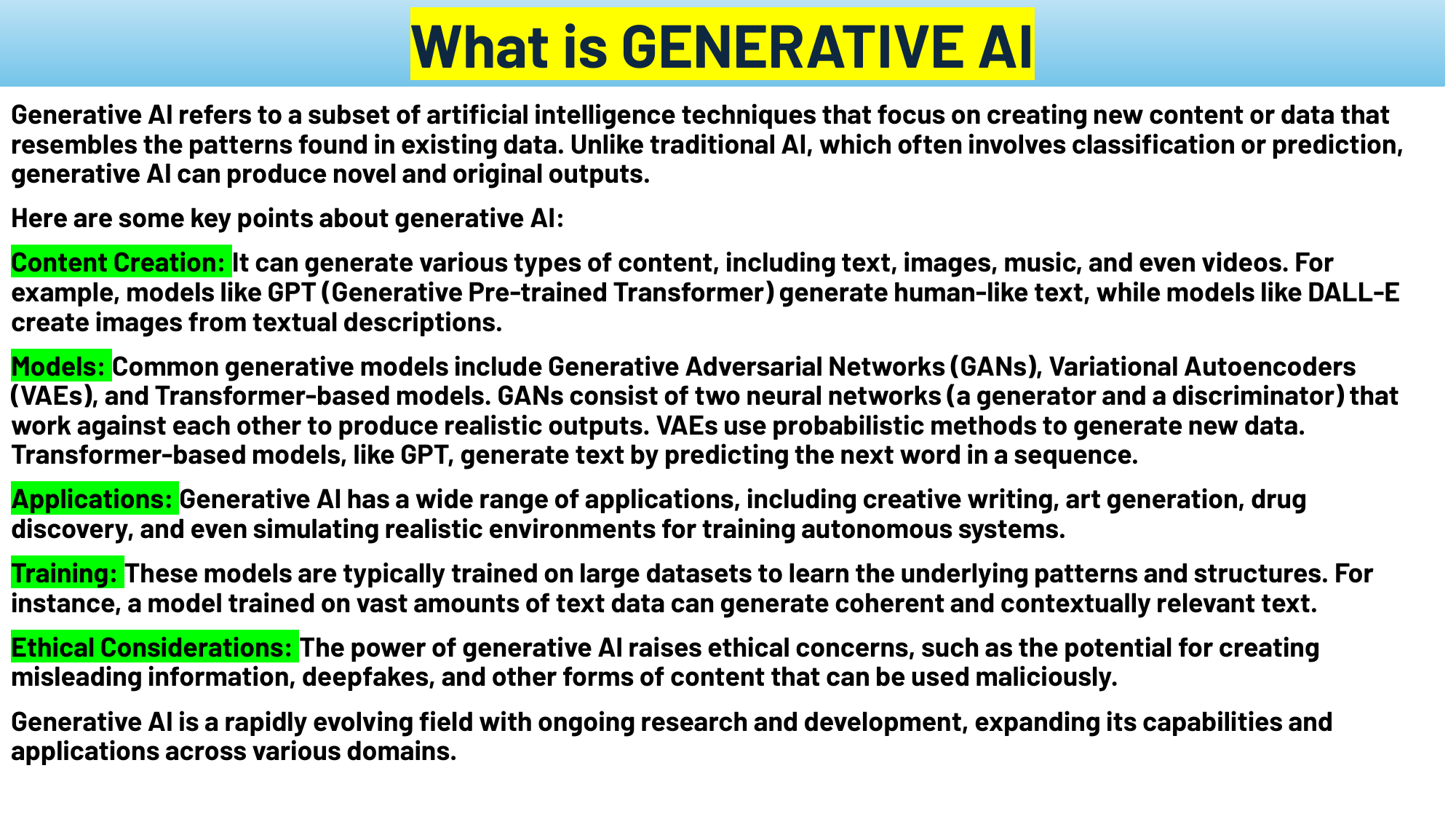

# What is GENERATIVE AI
Generative AI refers to a subset of artificial intelligence techniques that focus on creating new content or data that resembles the patterns found in existing data. Unlike traditional AI, which often involves classification or prediction, generative AI can produce novel and original outputs.
Here are some key points about generative AI:
Content Creation: It can generate various types of content, including text, images, music, and even videos. For example, models like GPT (Generative Pre-trained Transformer) generate human-like text, while models like DALL-E create images from textual descriptions.
Models: Common generative models include Generative Adversarial Networks (GANs), Variational Autoencoders (VAEs), and Transformer-based models. GANs consist of two neural networks (a generator and a discriminator) that work against each other to produce realistic outputs. VAEs use probabilistic methods to generate new data. Transformer-based models, like GPT, generate text by predicting the next word in a sequence.
Applications: Generative AI has a wide range of applications, including creative writing, art generation, drug discovery, and even simulating realistic environments for training autonomous systems.
Training: These models are typically trained on large datasets to learn the underlying patterns and structures. For instance, a model trained on vast amounts of text data can generate coherent and contextually relevant text.
Ethical Considerations: The power of generative AI raises ethical concerns, such as the potential for creating misleading information, deepfakes, and other forms of content that can be used maliciously.
Generative AI is a rapidly evolving field with ongoing research and development, expanding its capabilities and applications across various domains.